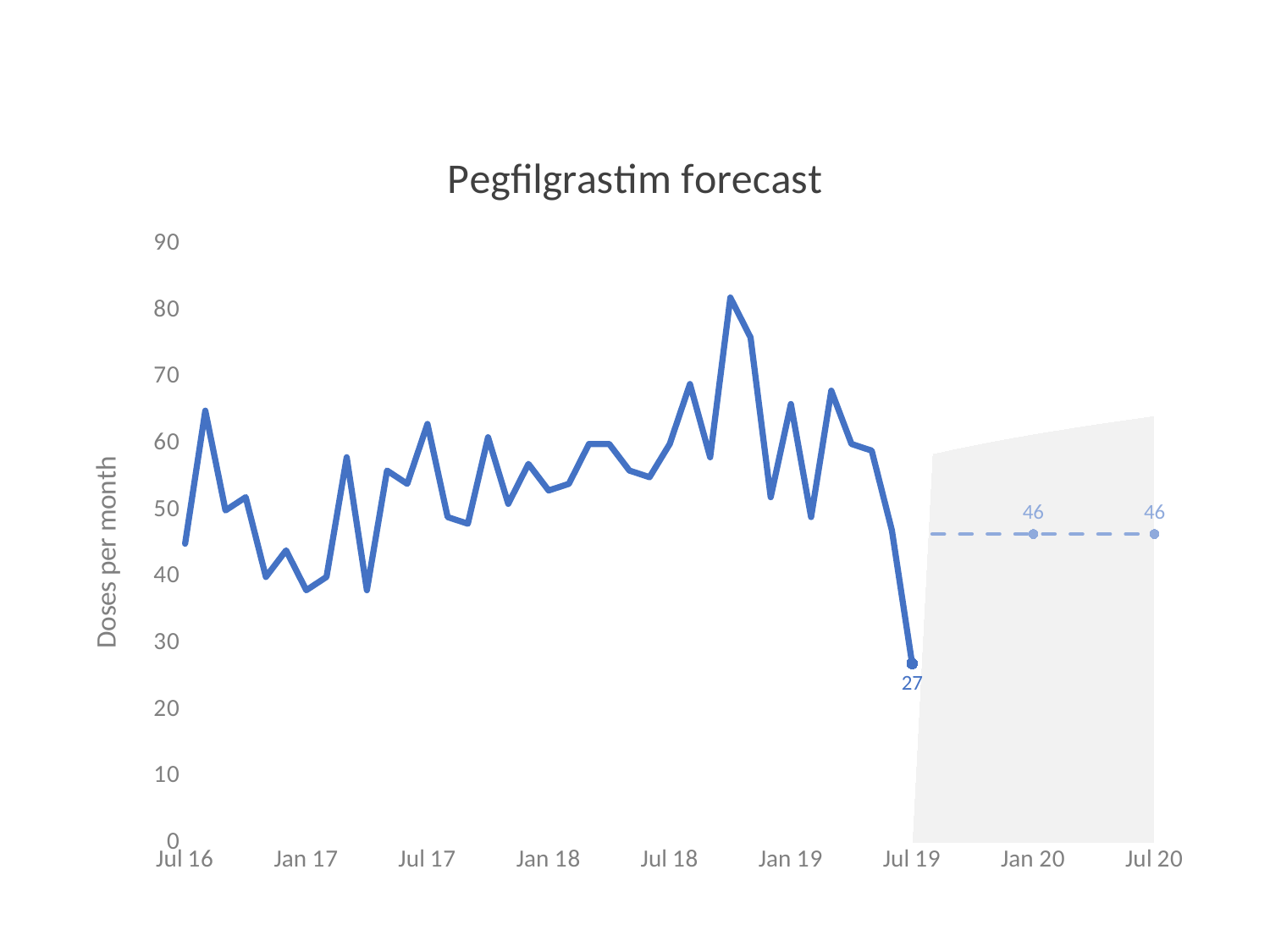

### Chart: Pegfilgrastim forecast

| Category | Upper | Lower | Actual | Forecast |
|---|---|---|---|---|
| 42552 | None | None | 45.0 | None |
| 42583 | None | None | 65.0 | None |
| 42614 | None | None | 50.0 | None |
| 42644 | None | None | 52.0 | None |
| 42675 | None | None | 40.0 | None |
| 42705 | None | None | 44.0 | None |
| 42736 | None | None | 38.0 | None |
| 42767 | None | None | 40.0 | None |
| 42795 | None | None | 58.0 | None |
| 42826 | None | None | 38.0 | None |
| 42856 | None | None | 56.0 | None |
| 42887 | None | None | 54.0 | None |
| 42917 | None | None | 63.0 | None |
| 42948 | None | None | 49.0 | None |
| 42979 | None | None | 48.0 | None |
| 43009 | None | None | 61.0 | None |
| 43040 | None | None | 51.0 | None |
| 43070 | None | None | 57.0 | None |
| 43101 | None | None | 53.0 | None |
| 43132 | None | None | 54.0 | None |
| 43160 | None | None | 60.0 | None |
| 43191 | None | None | 60.0 | None |
| 43221 | None | None | 56.0 | None |
| 43252 | None | None | 55.0 | None |
| 43282 | None | None | 60.0 | None |
| 43313 | None | None | 69.0 | None |
| 43344 | None | None | 58.0 | None |
| 43374 | None | None | 82.0 | None |
| 43405 | None | None | 76.0 | None |
| 43435 | None | None | 52.0 | None |
| 43466 | None | None | 66.0 | None |
| 43497 | None | None | 49.0 | None |
| 43525 | None | None | 68.0 | None |
| 43556 | None | None | 60.0 | None |
| 43586 | None | None | 59.0 | None |
| 43617 | None | None | 47.0 | None |
| 43647 | None | None | 27.0 | None |
| 43678 | 58.53049855643395 | 33.2792319709641 | None | 46.45461363495836 |
| 43709 | 59.19608707372326 | 32.25730919339854 | None | 46.45461363495836 |
| 43739 | 59.81918151064684 | 31.27075280126368 | None | 46.45461363495836 |
| 43770 | 60.40636114617185 | 30.31259087646145 | None | 46.45461363495836 |
| 43800 | 60.96267964692394 | 29.37734011320721 | None | 46.45461363495836 |
| 43831 | 61.49211752489124 | 28.46054829309316 | None | 46.45461363495836 |
| 43862 | 61.99787558634617 | 27.55849483952366 | None | 46.45461363495836 |
| 43891 | 62.48257273358014 | 26.66798587243885 | None | 46.45461363495836 |
| 43922 | 62.94838364990109 | 25.78620795248299 | None | 46.45461363495836 |
| 43952 | 63.39713728402953 | 24.91061923318183 | None | 46.45461363495836 |
| 43983 | 63.83038896049293 | 24.03886471316462 | None | 46.45461363495836 |
| 44013 | 64.24947426102446 | 23.16870680119341 | None | 46.45461363495836 |